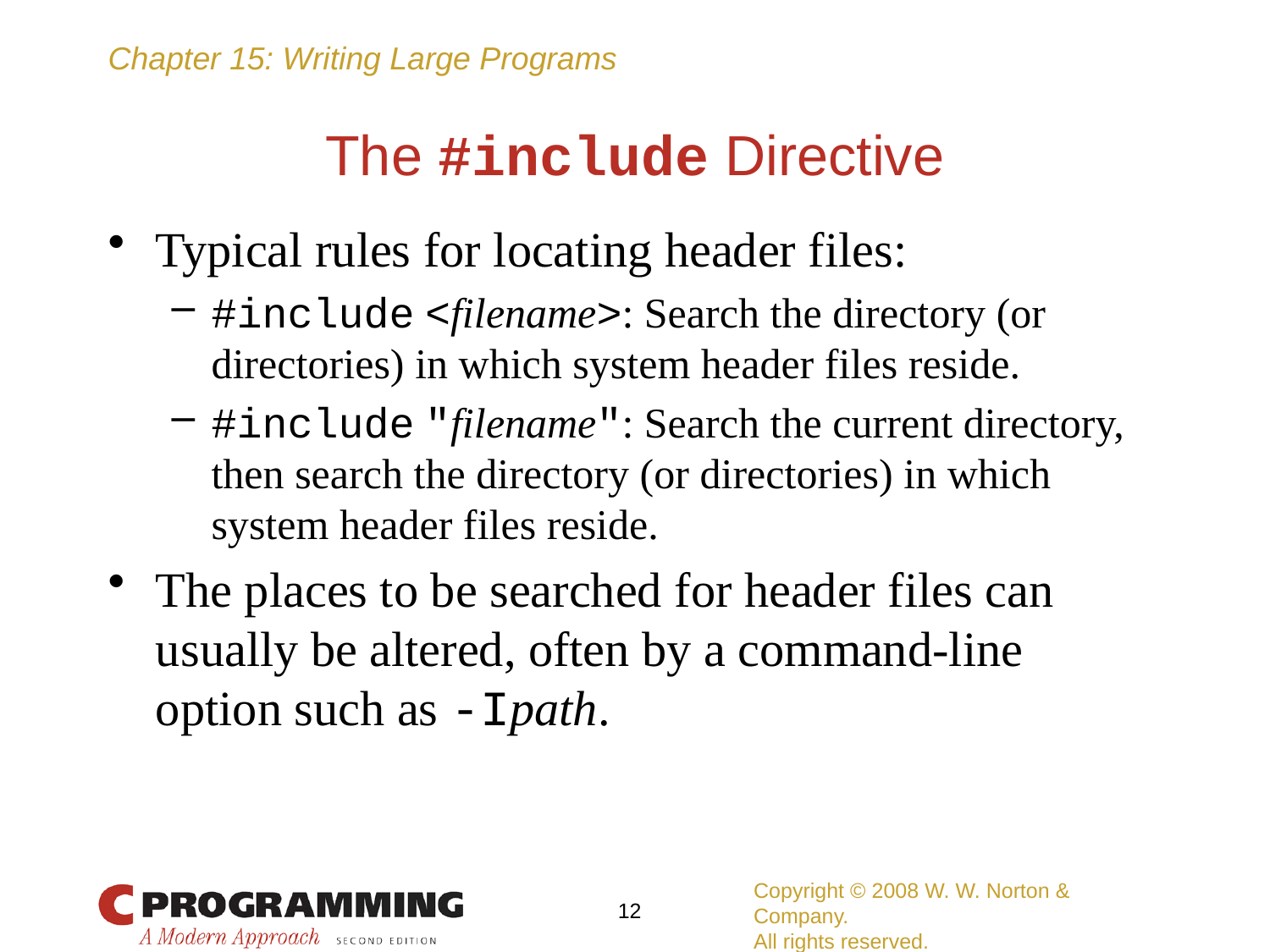

# The #include Directive
Typical rules for locating header files:
#include <filename>: Search the directory (or directories) in which system header files reside.
#include "filename": Search the current directory, then search the directory (or directories) in which system header files reside.
The places to be searched for header files can usually be altered, often by a command-line option such as -Ipath.
Copyright © 2008 W. W. Norton & Company.
All rights reserved.
12